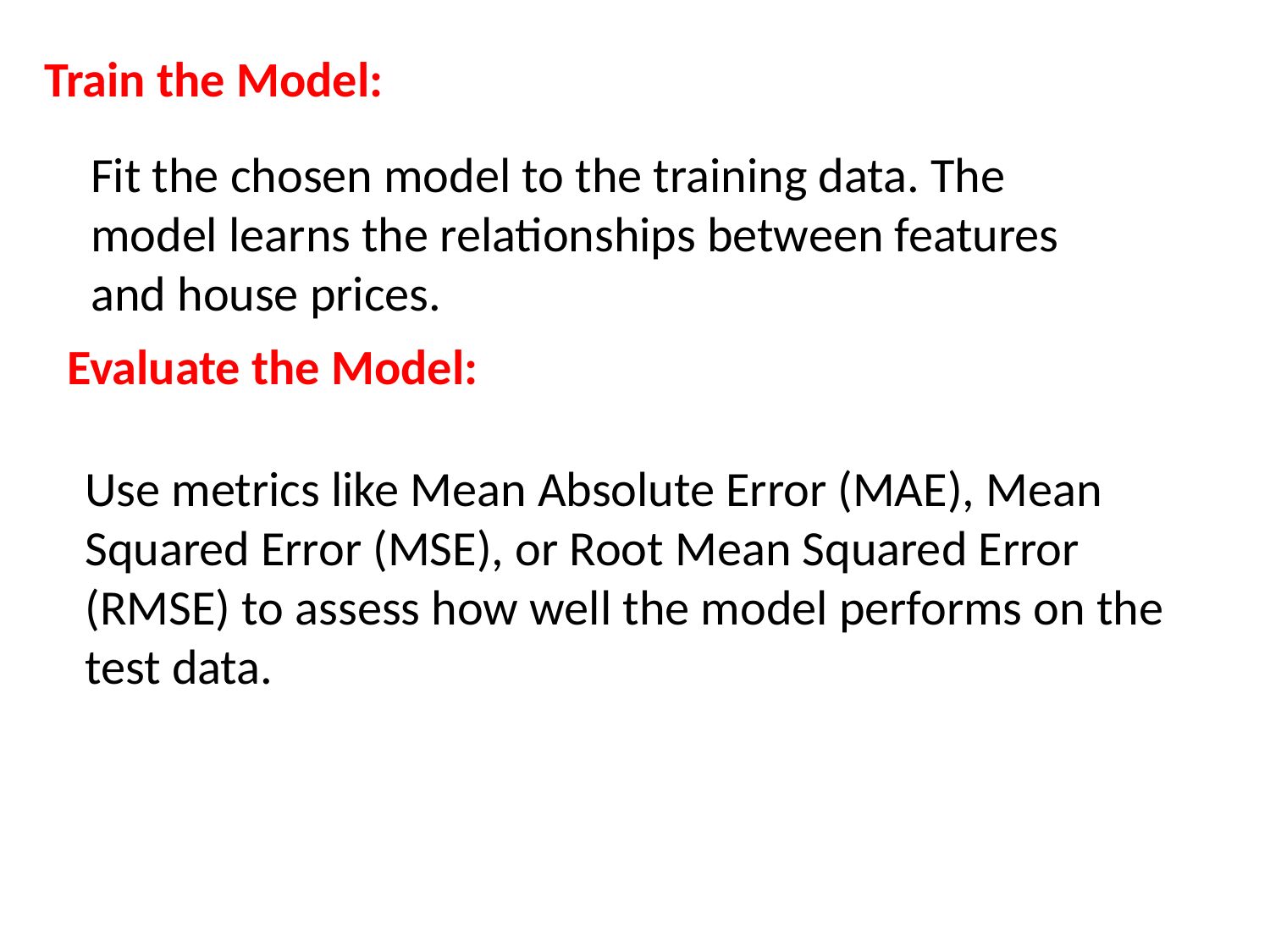

Train the Model:
Fit the chosen model to the training data. The model learns the relationships between features and house prices.
Evaluate the Model:
Use metrics like Mean Absolute Error (MAE), Mean Squared Error (MSE), or Root Mean Squared Error (RMSE) to assess how well the model performs on the test data.